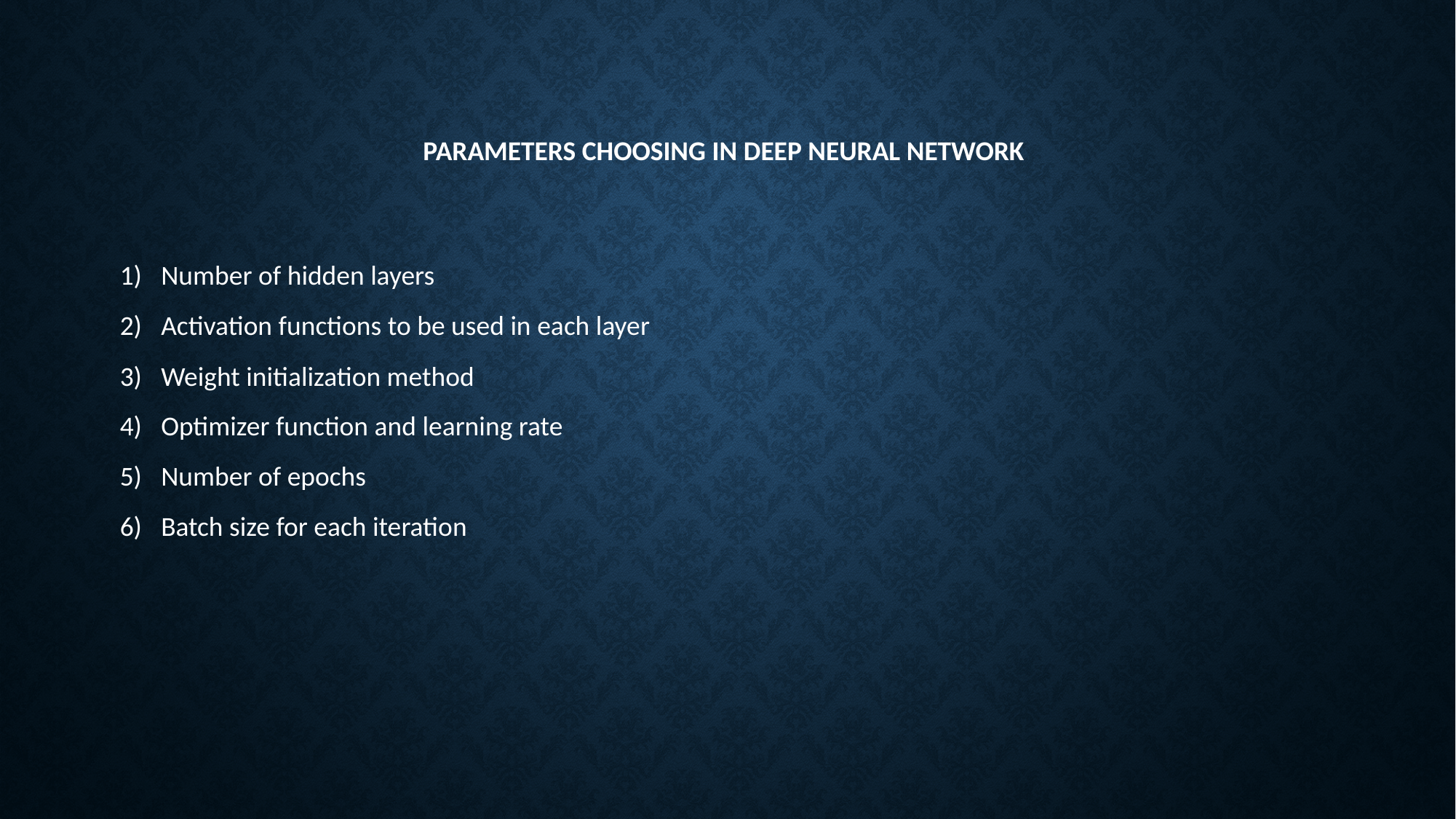

# Parameters choosing in Deep Neural Network
Number of hidden layers
Activation functions to be used in each layer
Weight initialization method
Optimizer function and learning rate
Number of epochs
Batch size for each iteration